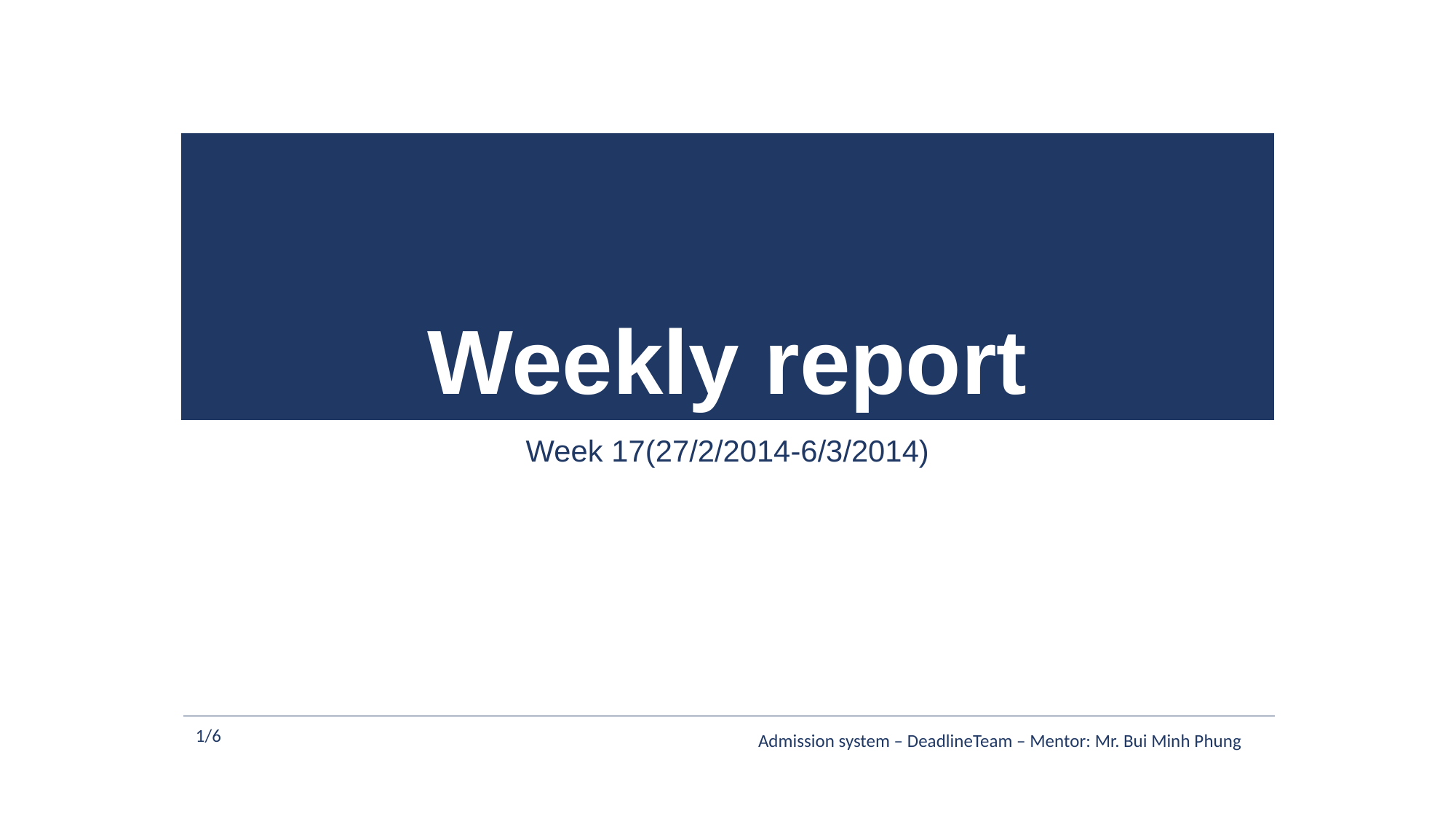

# Weekly report
Week 17(27/2/2014-6/3/2014)

1/6
Admission system – DeadlineTeam – Mentor: Mr. Bui Minh Phung